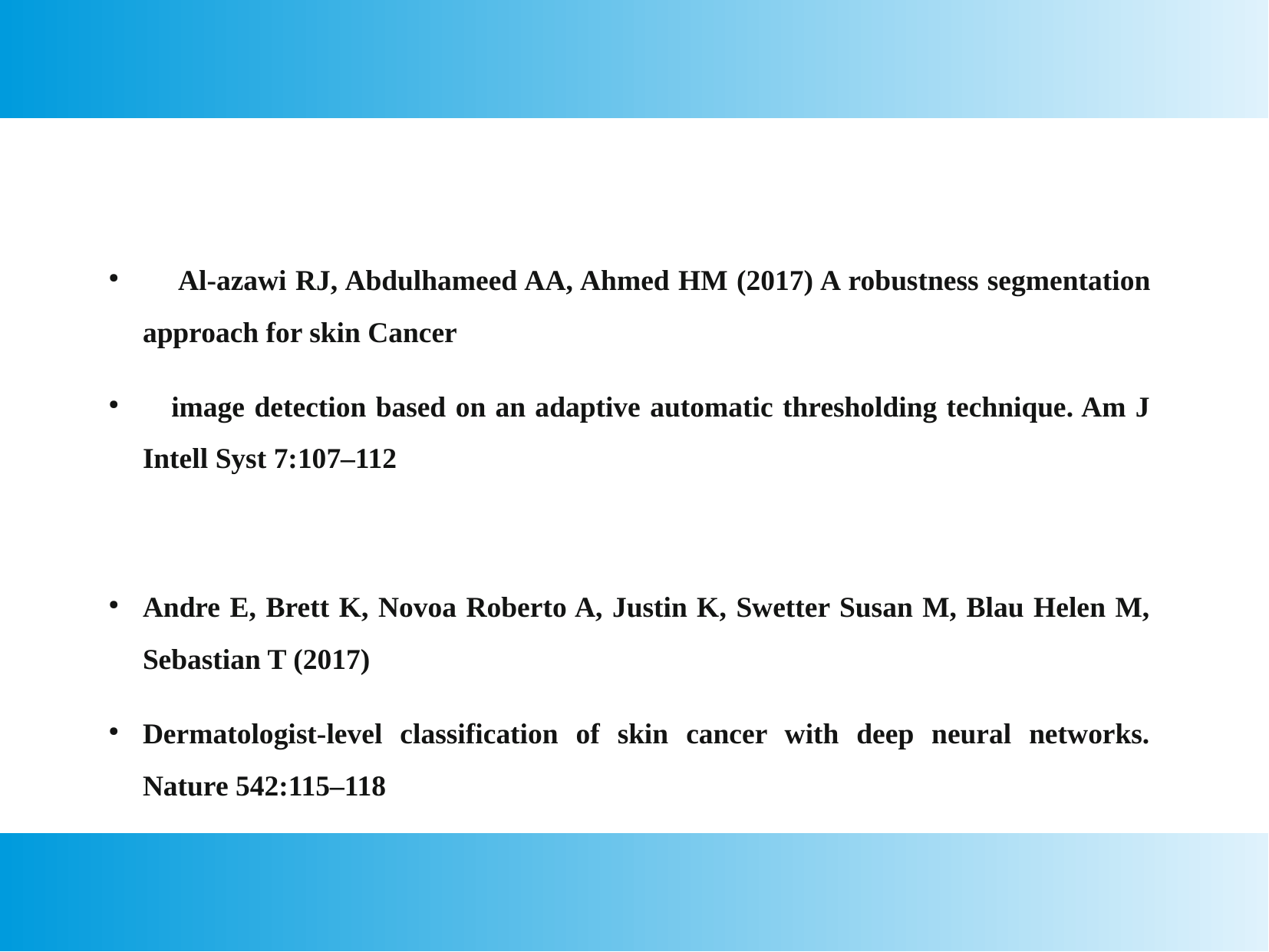

Al-azawi RJ, Abdulhameed AA, Ahmed HM (2017) A robustness segmentation approach for skin Cancer
   image detection based on an adaptive automatic thresholding technique. Am J Intell Syst 7:107–112

Andre E, Brett K, Novoa Roberto A, Justin K, Swetter Susan M, Blau Helen M, Sebastian T (2017)
Dermatologist-level classification of skin cancer with deep neural networks. Nature 542:115–118